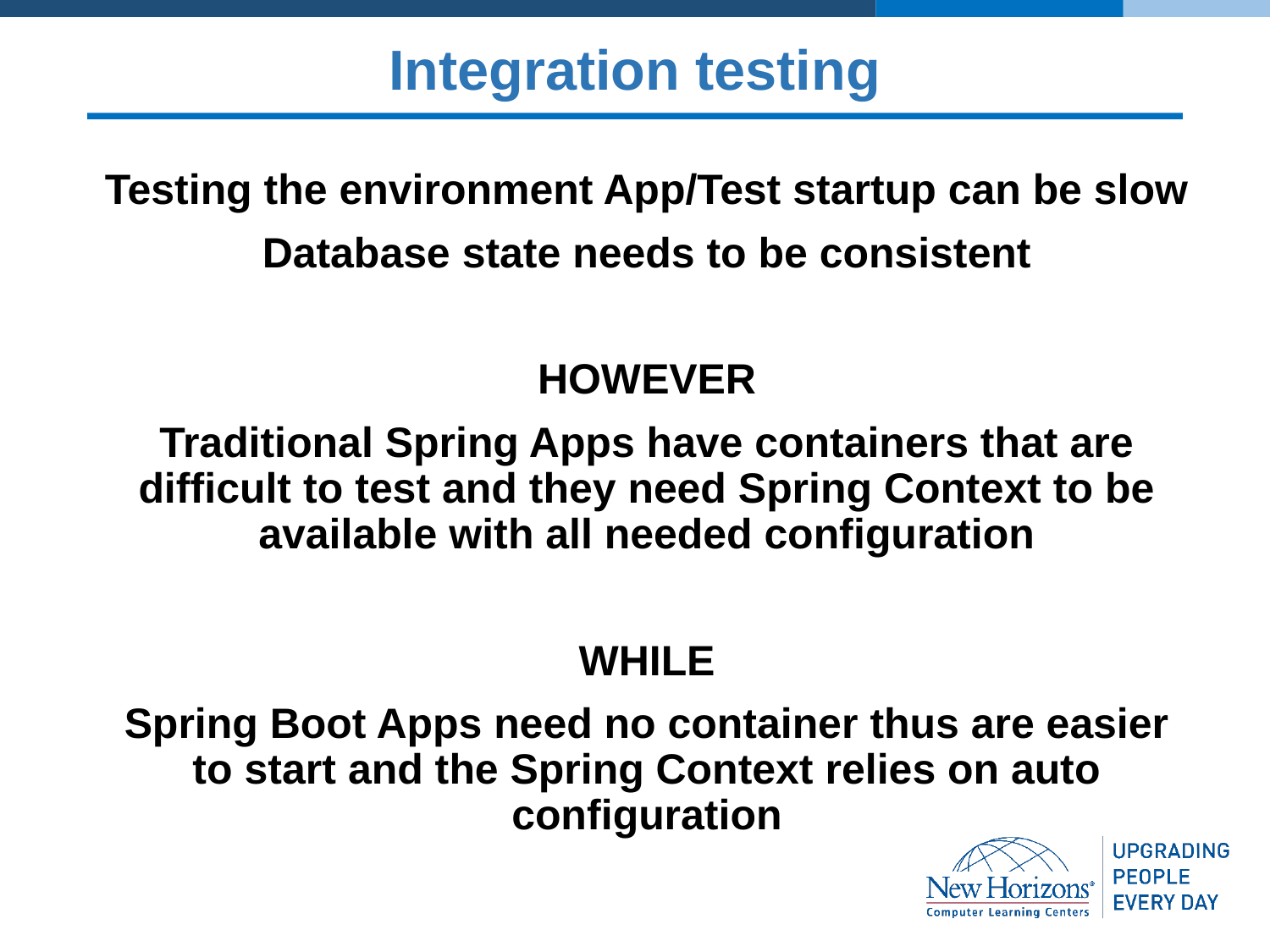

# Integration testing
Testing the environment App/Test startup can be slow
Database state needs to be consistent

HOWEVER
Traditional Spring Apps have containers that are difficult to test and they need Spring Context to be available with all needed configuration

WHILE
Spring Boot Apps need no container thus are easier to start and the Spring Context relies on auto configuration